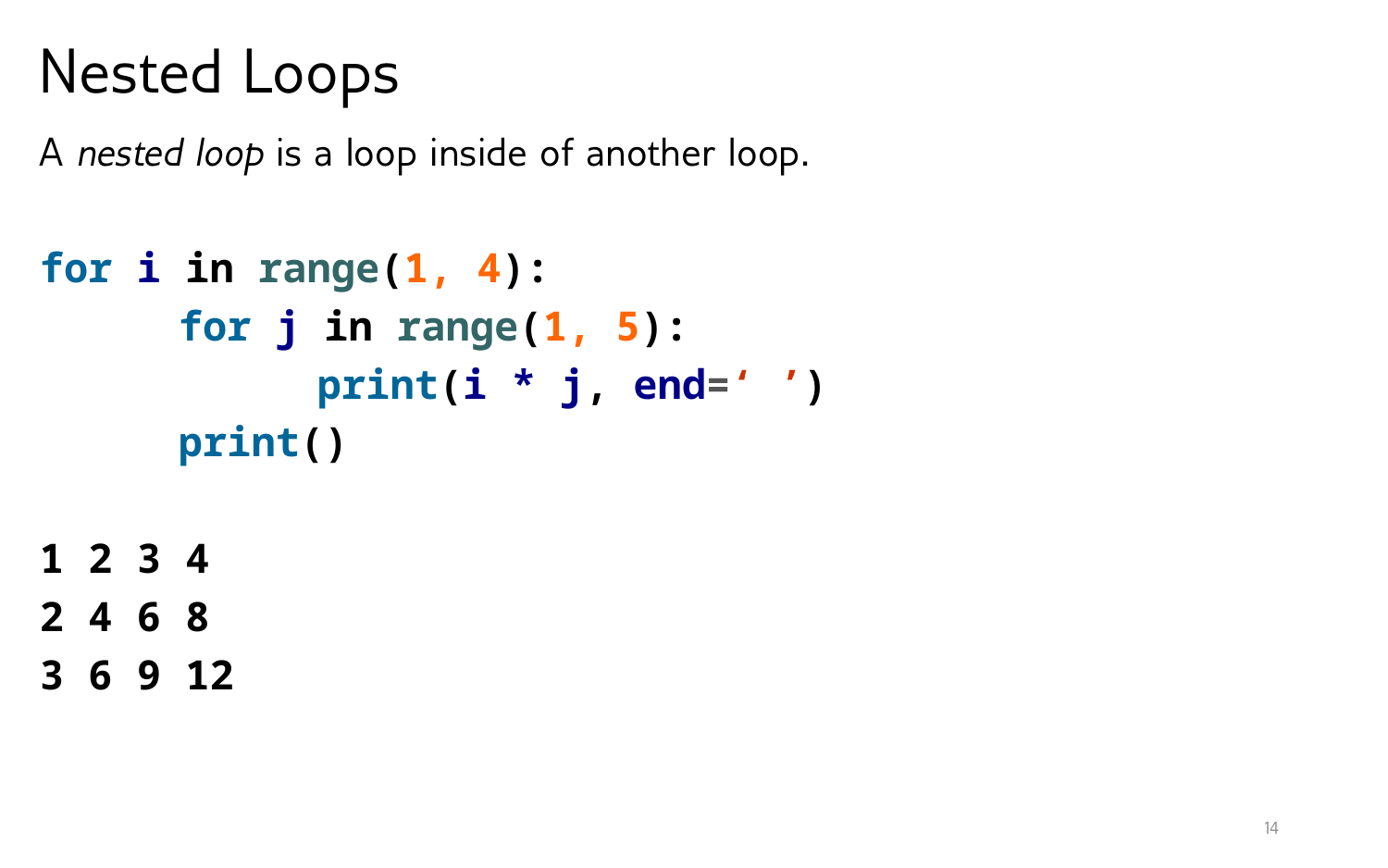

# Nested Loops
A nested loop is a loop inside of another loop.

for i in range(1, 4):
	for j in range(1, 5):
		print(i * j, end=‘ ’)
	print()

1 2 3 4
2 4 6 8
3 6 9 12
14